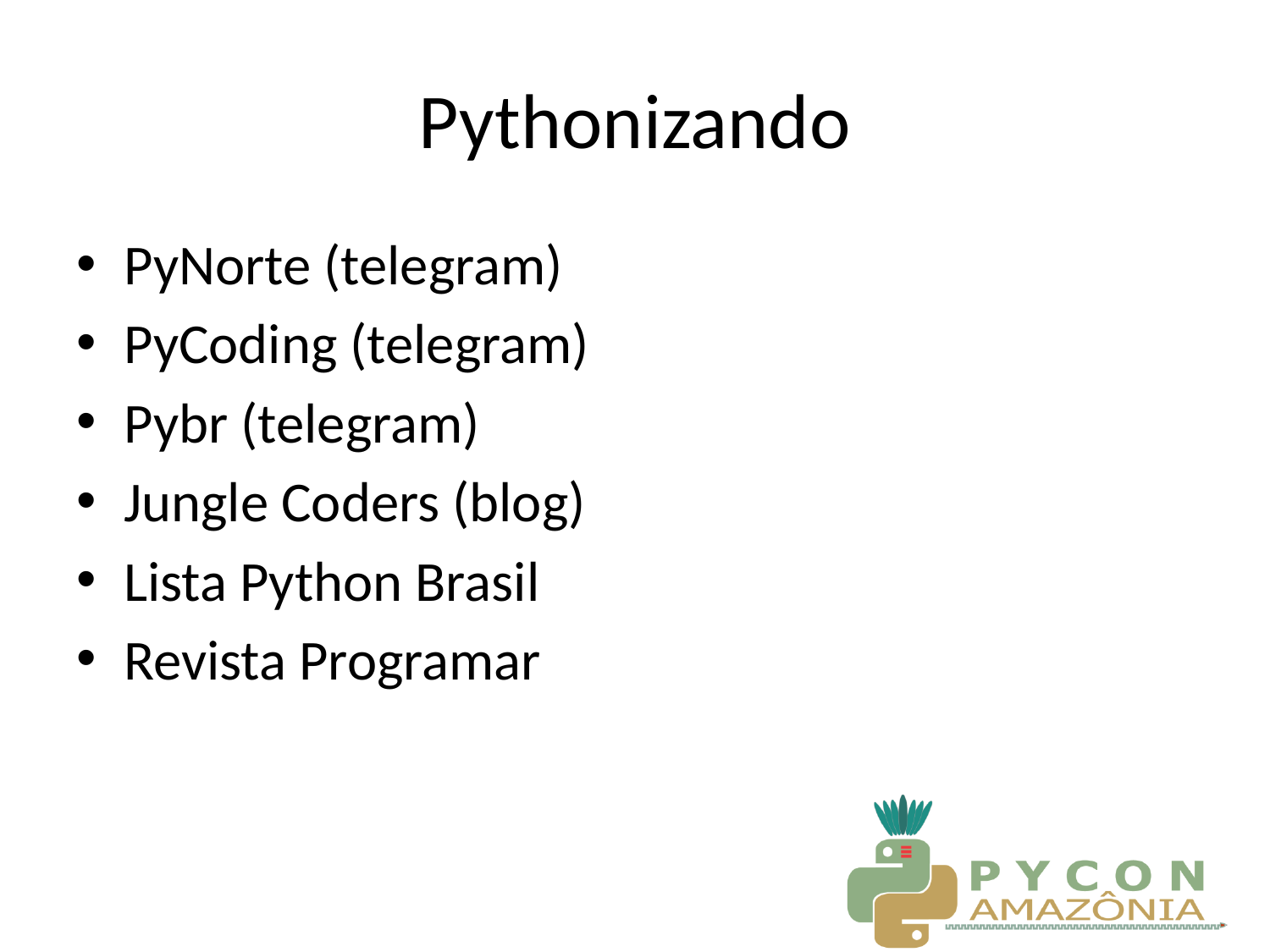

# Pythonizando
PyNorte (telegram)
PyCoding (telegram)
Pybr (telegram)
Jungle Coders (blog)
Lista Python Brasil
Revista Programar